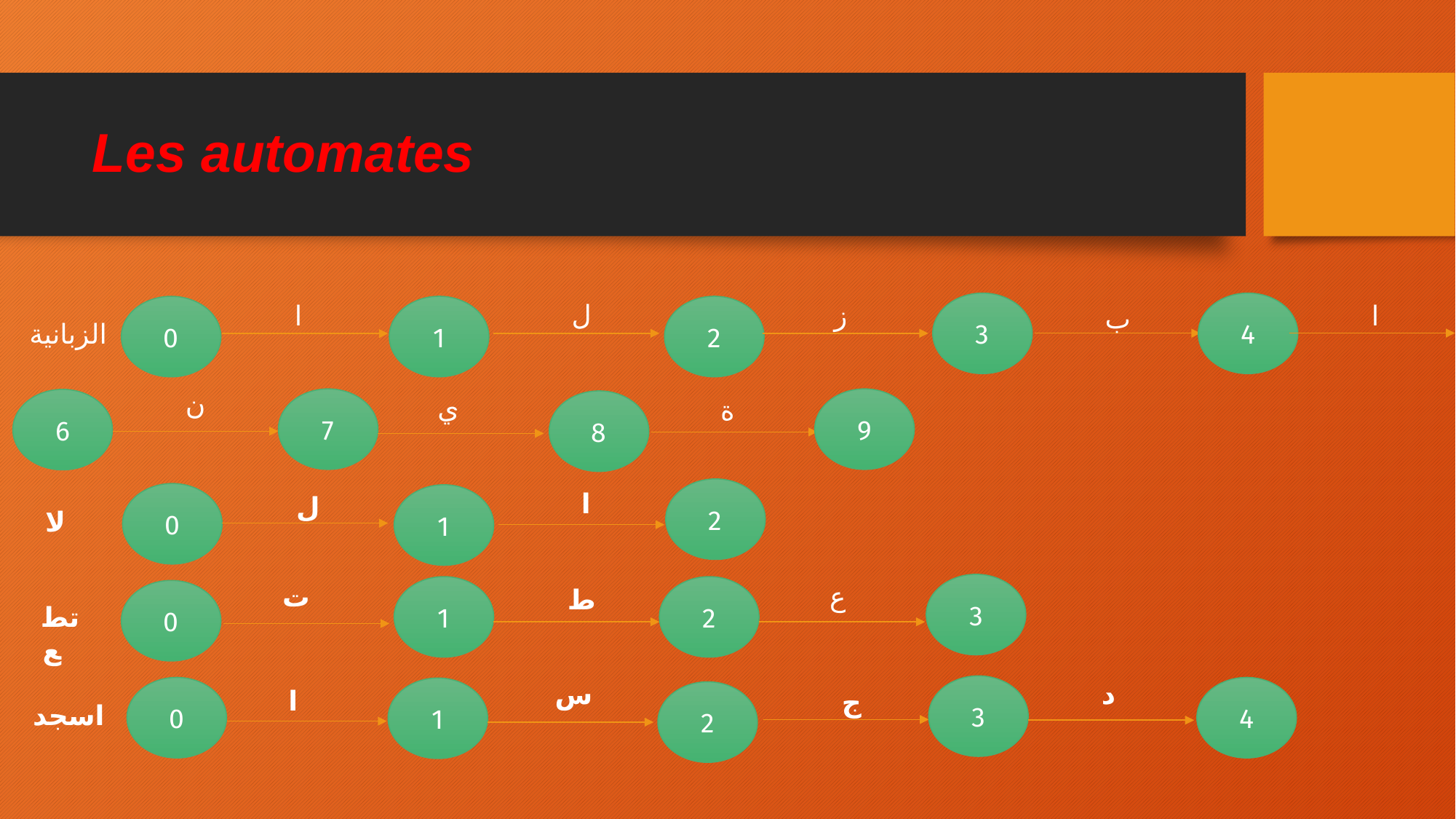

# Les automates
ل
ا
ز
3
4
ا
1
2
ب
0
الزبانية
ن
ي
ة
7
9
6
8
2
ا
0
ل
1
لا
ت
3
ع
2
1
ط
0
تطع
د
س
3
4
0
ا
1
ج
2
اسجد